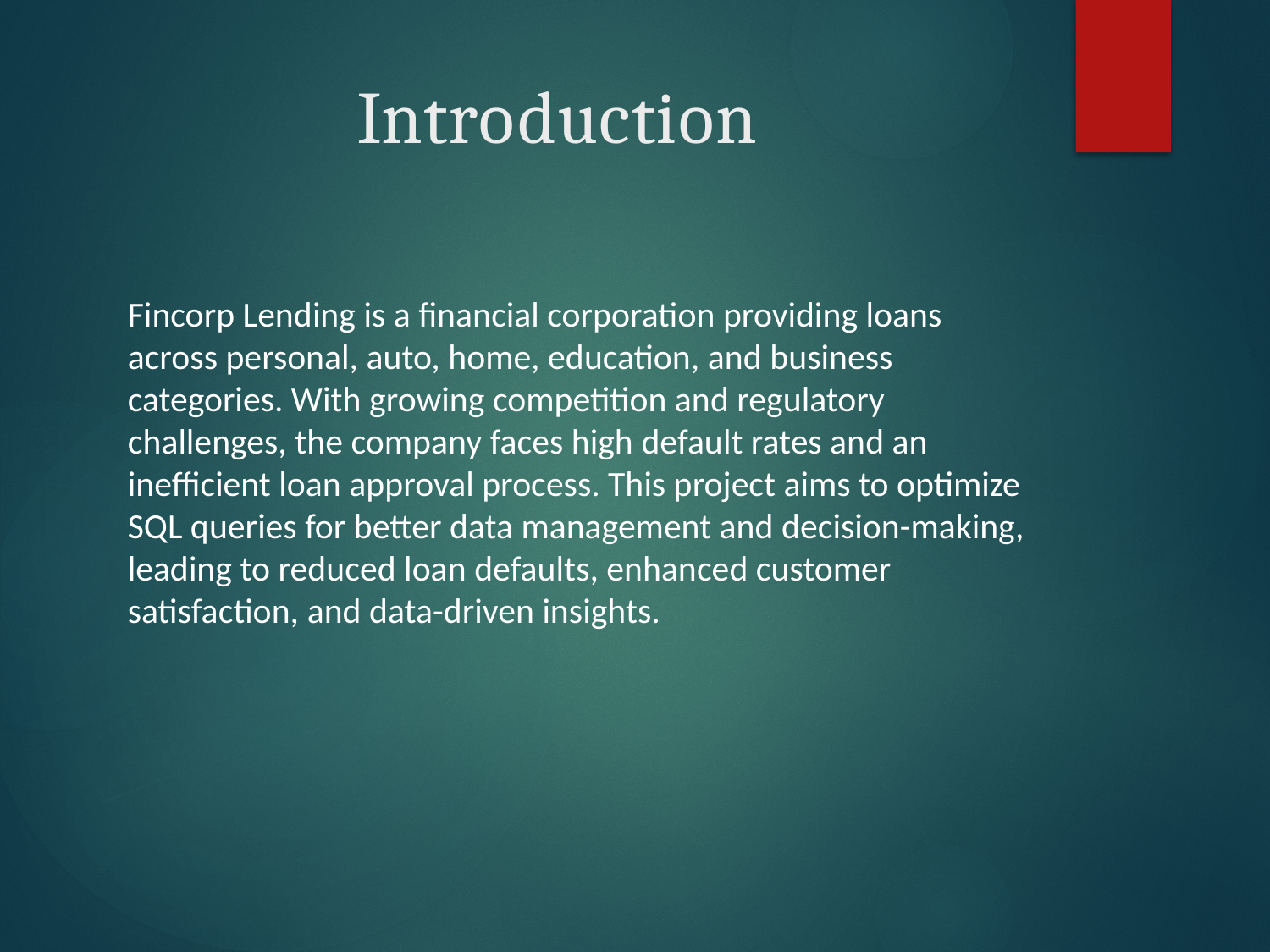

# Introduction
Fincorp Lending is a financial corporation providing loans across personal, auto, home, education, and business categories. With growing competition and regulatory challenges, the company faces high default rates and an inefficient loan approval process. This project aims to optimize SQL queries for better data management and decision-making, leading to reduced loan defaults, enhanced customer satisfaction, and data-driven insights.